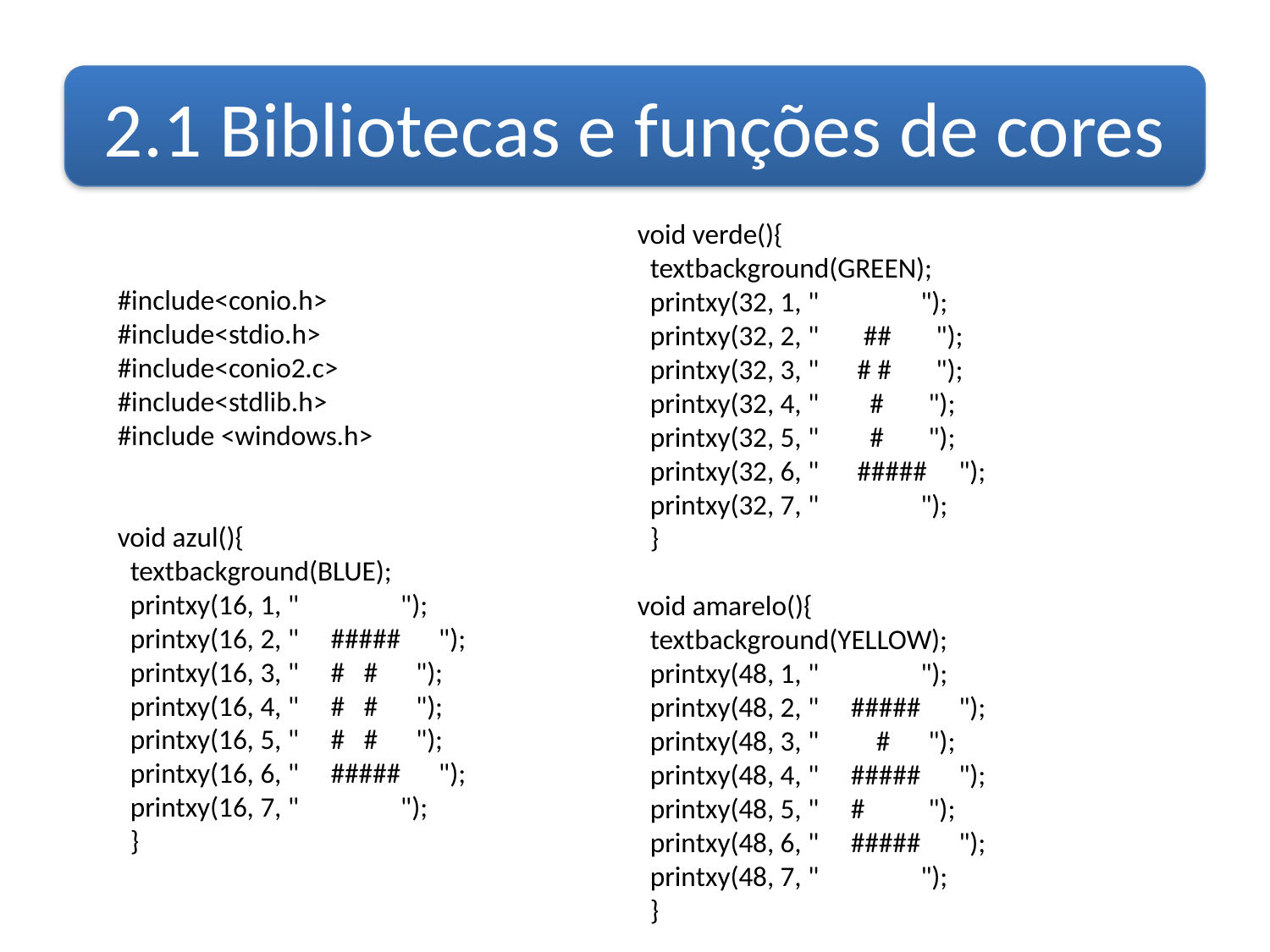

2.1 Bibliotecas e funções de cores

void verde(){
  textbackground(GREEN);
  printxy(32, 1, "                ");
  printxy(32, 2, "       ##       ");
  printxy(32, 3, "      # #       ");
  printxy(32, 4, "        #       ");
  printxy(32, 5, "        #       ");
  printxy(32, 6, "      #####     ");
  printxy(32, 7, "                ");
  }

void amarelo(){
  textbackground(YELLOW);
  printxy(48, 1, "                ");
  printxy(48, 2, "     #####      ");
  printxy(48, 3, "         #      ");
  printxy(48, 4, "     #####      ");
  printxy(48, 5, "     #          ");
  printxy(48, 6, "     #####      ");
  printxy(48, 7, "                ");
  }

#include<conio.h>
#include<stdio.h>
#include<conio2.c>
#include<stdlib.h>
#include <windows.h>

void azul(){
  textbackground(BLUE);
  printxy(16, 1, "                ");
  printxy(16, 2, "     #####      ");
  printxy(16, 3, "     #   #      ");
  printxy(16, 4, "     #   #      ");
  printxy(16, 5, "     #   #      ");
  printxy(16, 6, "     #####      ");
  printxy(16, 7, "                ");
  }